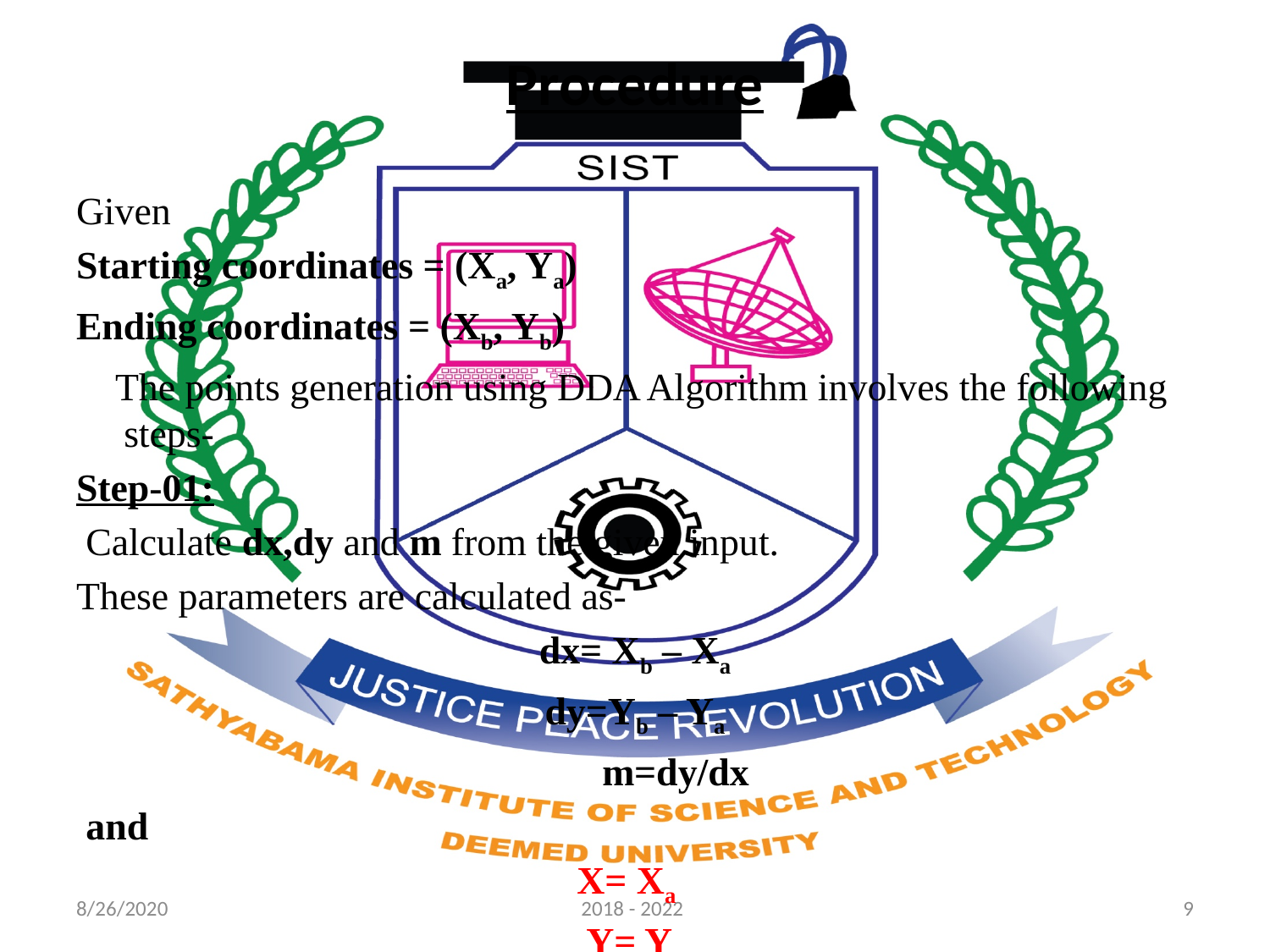

# Procedure
Given
Starting coordinates = (Xa, Ya)
Ending coordinates = (Xb, Yb)
    The points generation using DDA Algorithm involves the following steps-
Step-01:
 Calculate dx,dy and m from the given input.
These parameters are calculated as-
dx= Xb – Xa
dy=Yb – Ya
				          m=dy/dx
 and
X= Xa
Y= Ya

8/26/2020
2018 - 2022
9